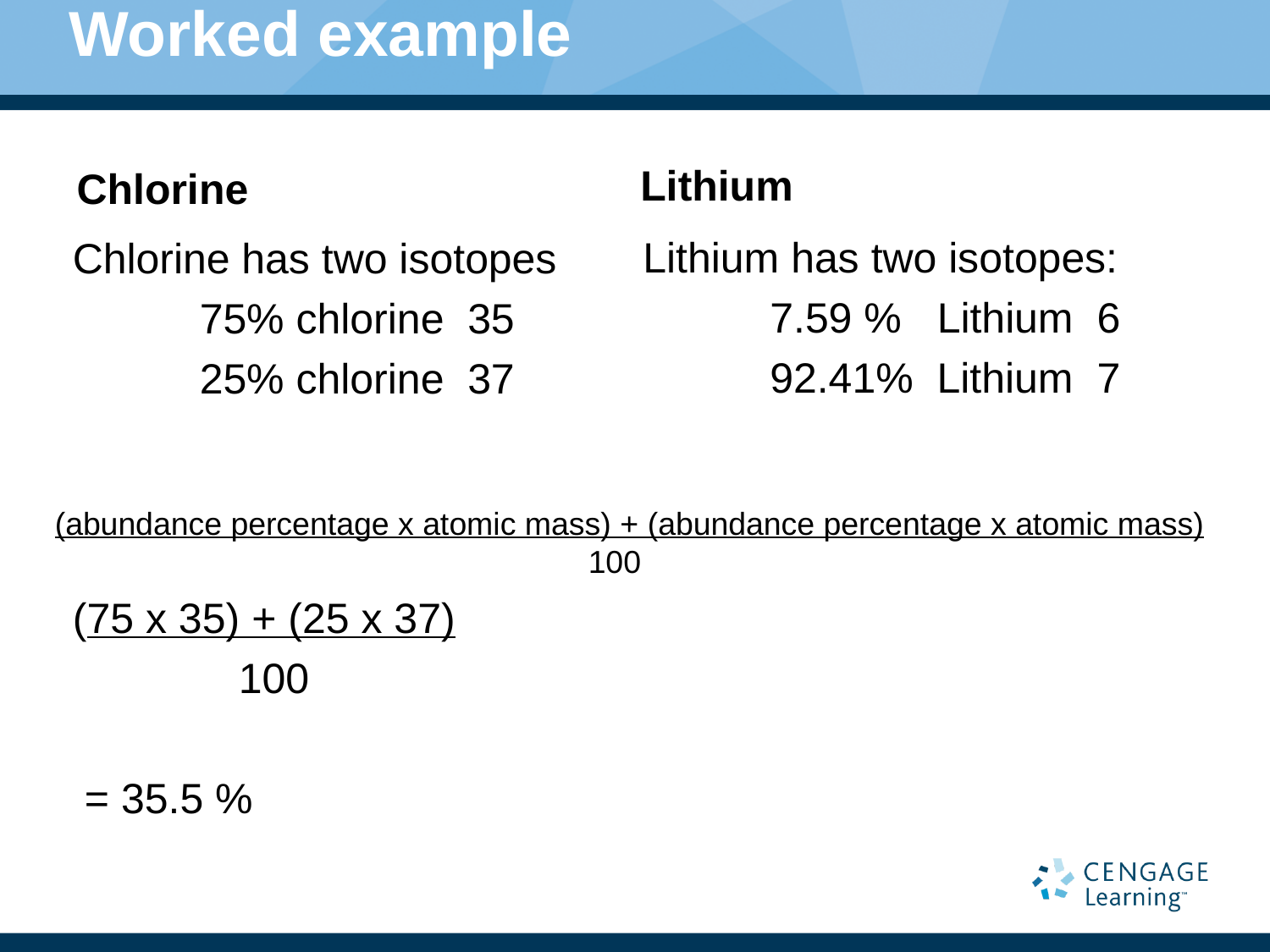

# Worked example
Lithium
Chlorine
Lithium has two isotopes:
	7.59 %   Lithium  6
	92.41%  Lithium  7

Chlorine has two isotopes
	75% chlorine  35
	25% chlorine  37

(75 x 35) + (25 x 37)
              100

 = 35.5 %
(abundance percentage x atomic mass) + (abundance percentage x atomic mass)
                                                            100